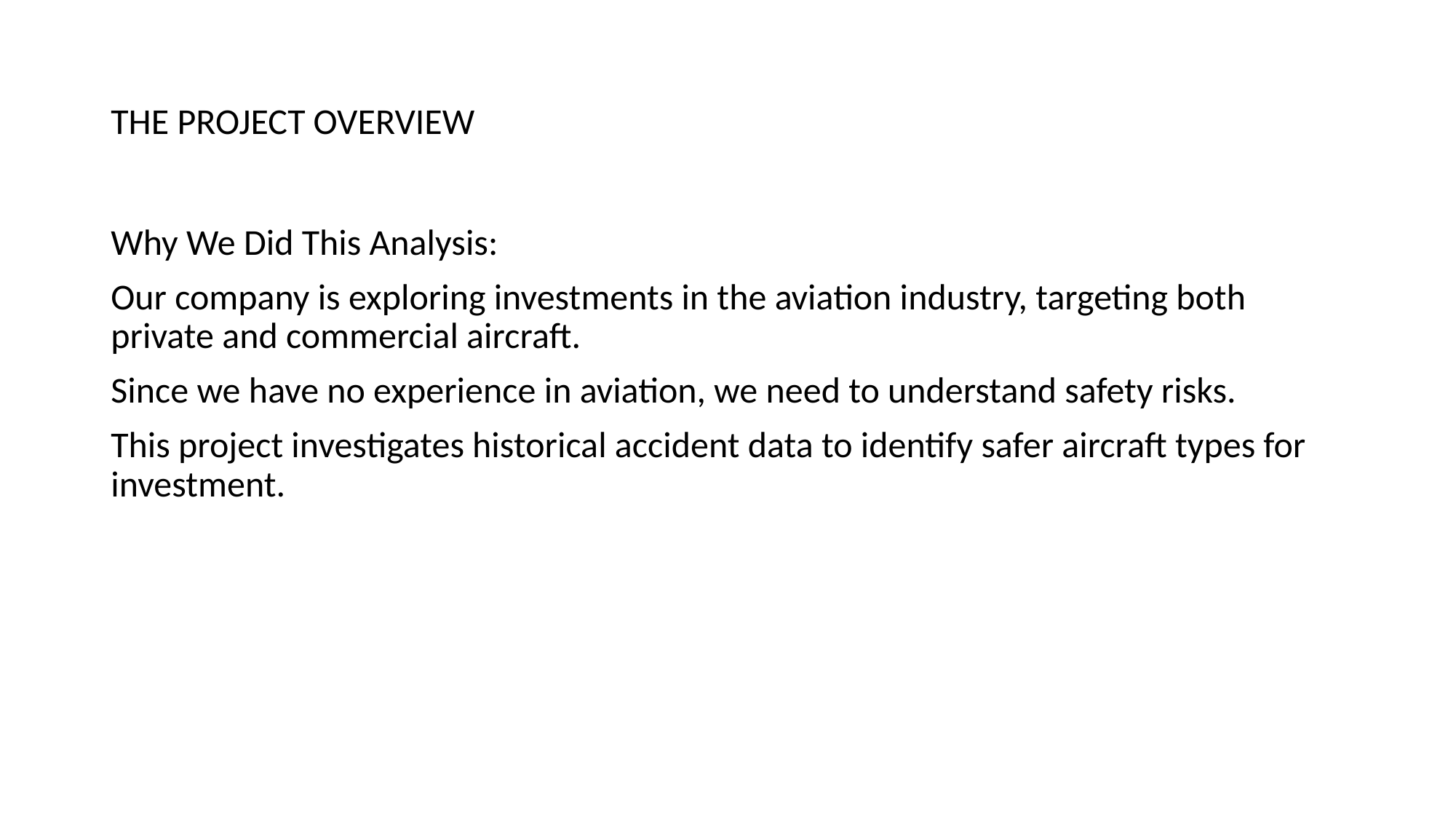

# THE PROJECT OVERVIEW
Why We Did This Analysis:
Our company is exploring investments in the aviation industry, targeting both private and commercial aircraft.
Since we have no experience in aviation, we need to understand safety risks.
This project investigates historical accident data to identify safer aircraft types for investment.